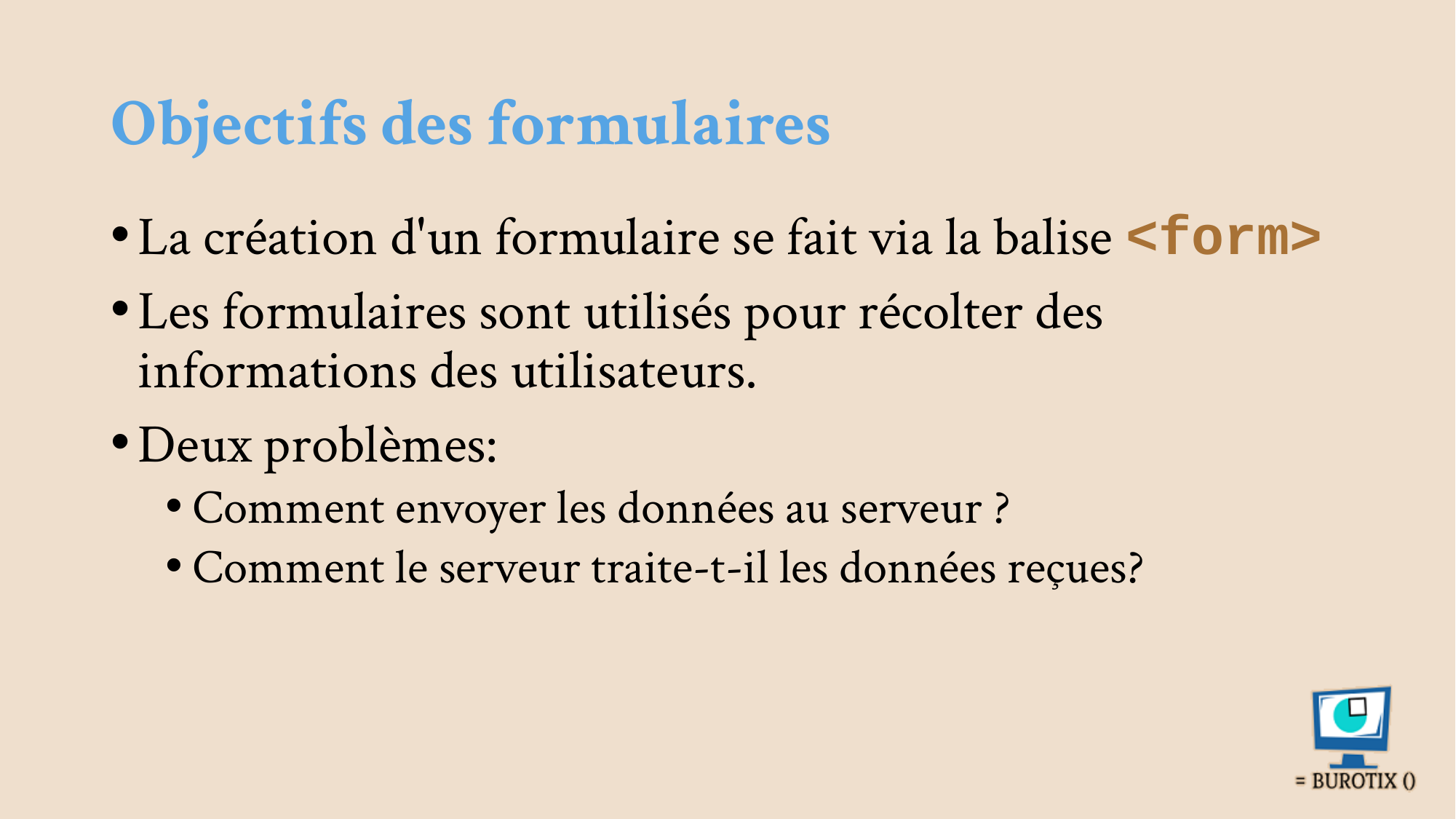

# Objectifs des formulaires
La création d'un formulaire se fait via la balise <form>
Les formulaires sont utilisés pour récolter des informations des utilisateurs.
Deux problèmes:
Comment envoyer les données au serveur ?
Comment le serveur traite-t-il les données reçues?